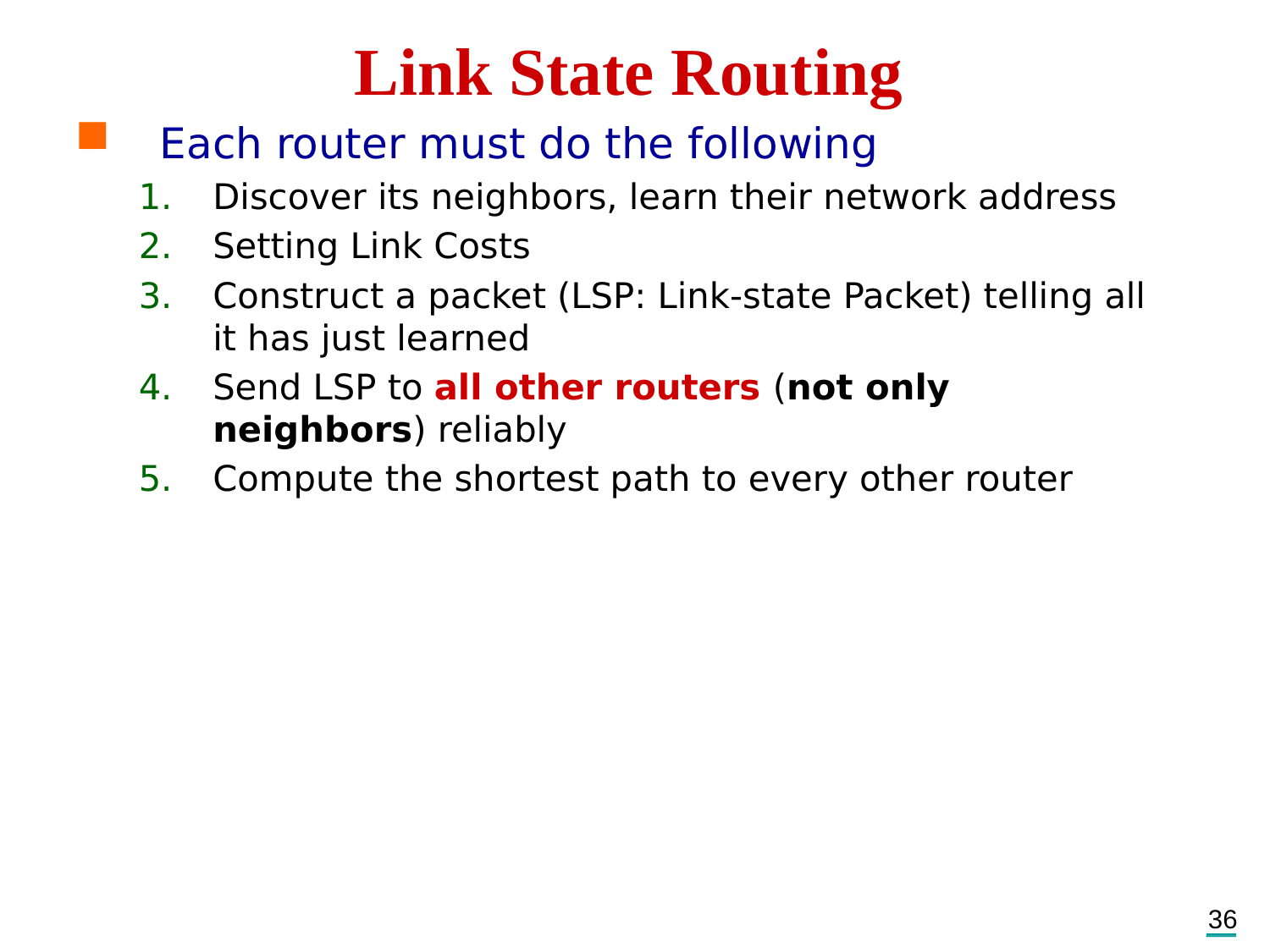

# Link State Routing
Each router must do the following
Discover its neighbors, learn their network address
Setting Link Costs
Construct a packet (LSP: Link-state Packet) telling all it has just learned
Send LSP to all other routers (not only neighbors) reliably
Compute the shortest path to every other router